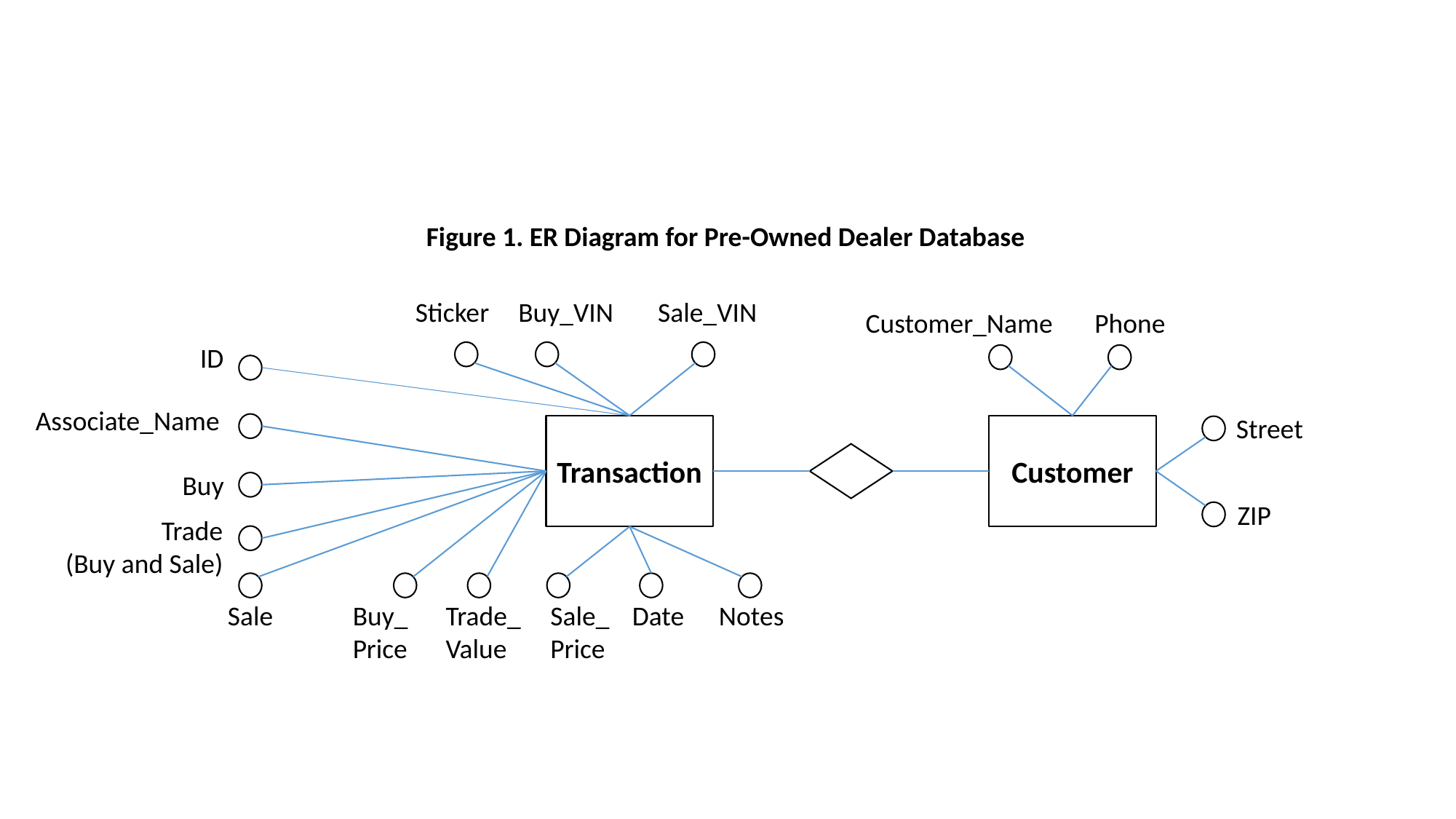

Figure 1. ER Diagram for Pre-Owned Dealer Database
Sticker
Buy_VIN
Sale_VIN
Customer_Name
Phone
ID

Associate_Name
Street

Transaction
Customer

Buy

ZIP

Trade
(Buy and Sale)

Sale
Buy_
Price
Trade_
Value
Sale_
Price
Date
Notes